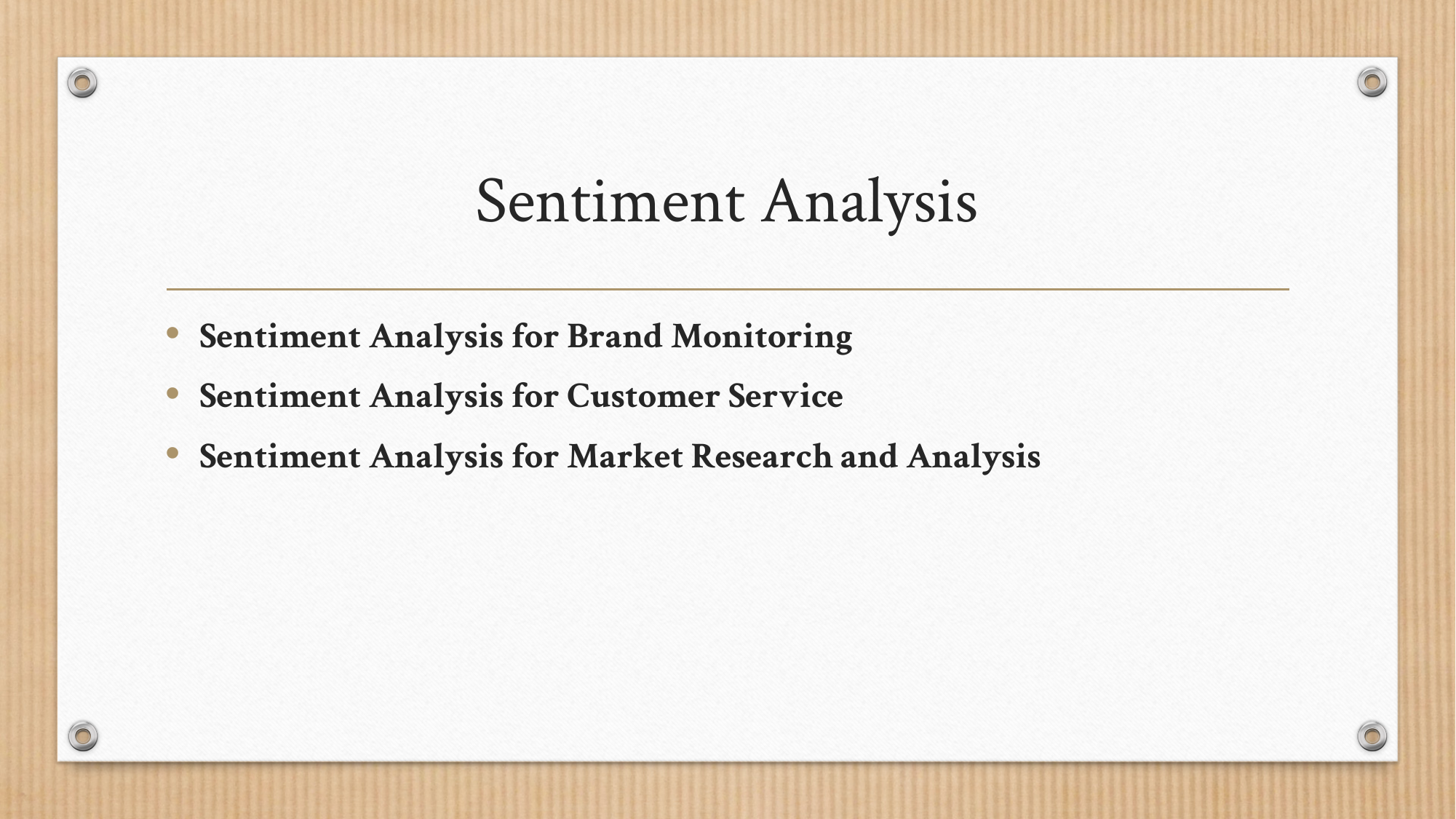

# Sentiment Analysis
Sentiment Analysis for Brand Monitoring
Sentiment Analysis for Customer Service
Sentiment Analysis for Market Research and Analysis